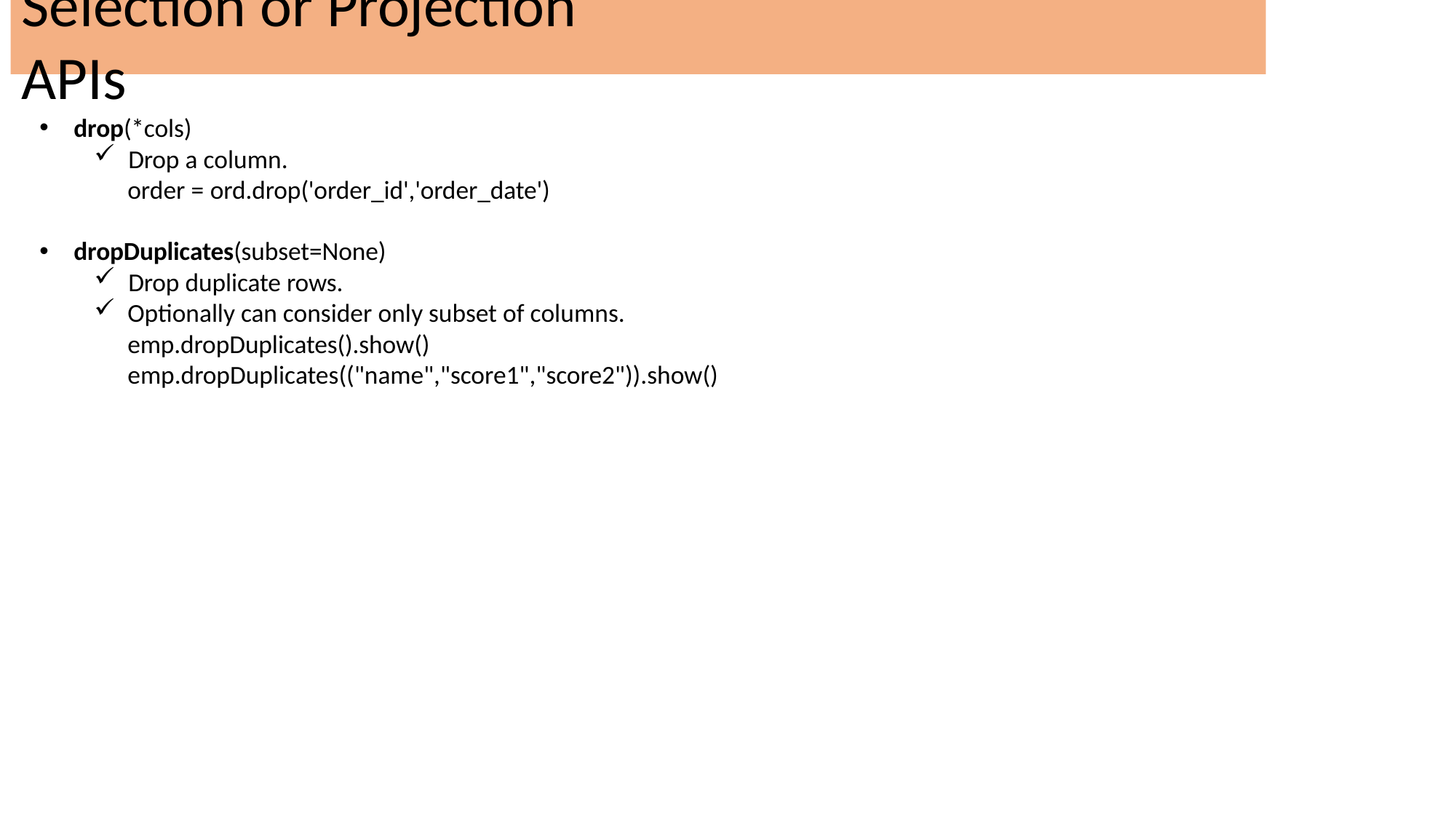

# Selection or Projection APIs
drop(*cols)
Drop a column.
order = ord.drop('order_id','order_date')

dropDuplicates(subset=None)
Drop duplicate rows.
Optionally can consider only subset of columns.  emp.dropDuplicates().show()  emp.dropDuplicates(("name","score1","score2")).show()